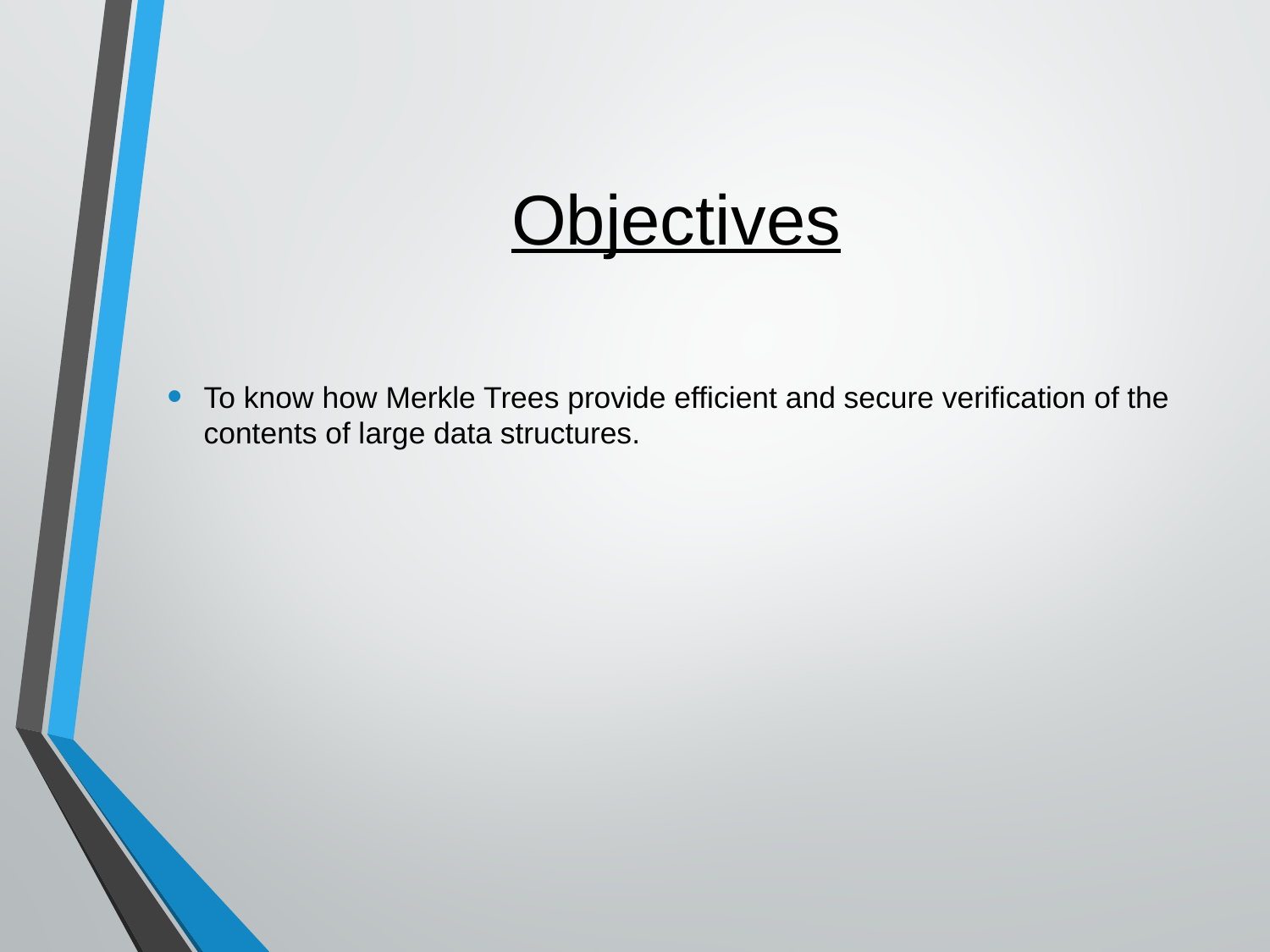

# Objectives
To know how Merkle Trees provide efficient and secure verification of the contents of large data structures.